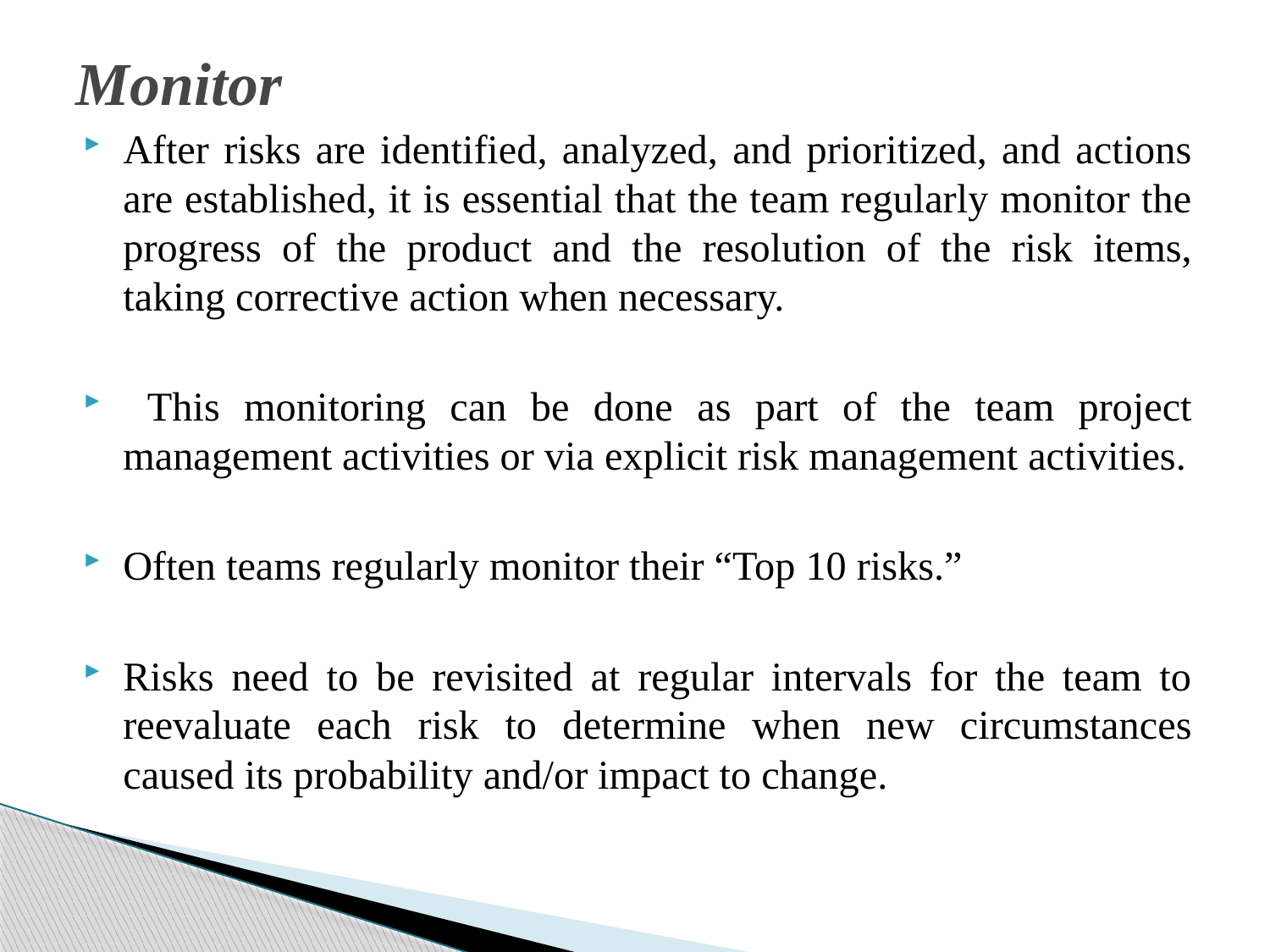

# Monitor
After risks are identified, analyzed, and prioritized, and actions are established, it is essential that the team regularly monitor the progress of the product and the resolution of the risk items, taking corrective action when necessary.

 This monitoring can be done as part of the team project management activities or via explicit risk management activities.

Often teams regularly monitor their “Top 10 risks.”

Risks need to be revisited at regular intervals for the team to reevaluate each risk to determine when new circumstances caused its probability and/or impact to change.